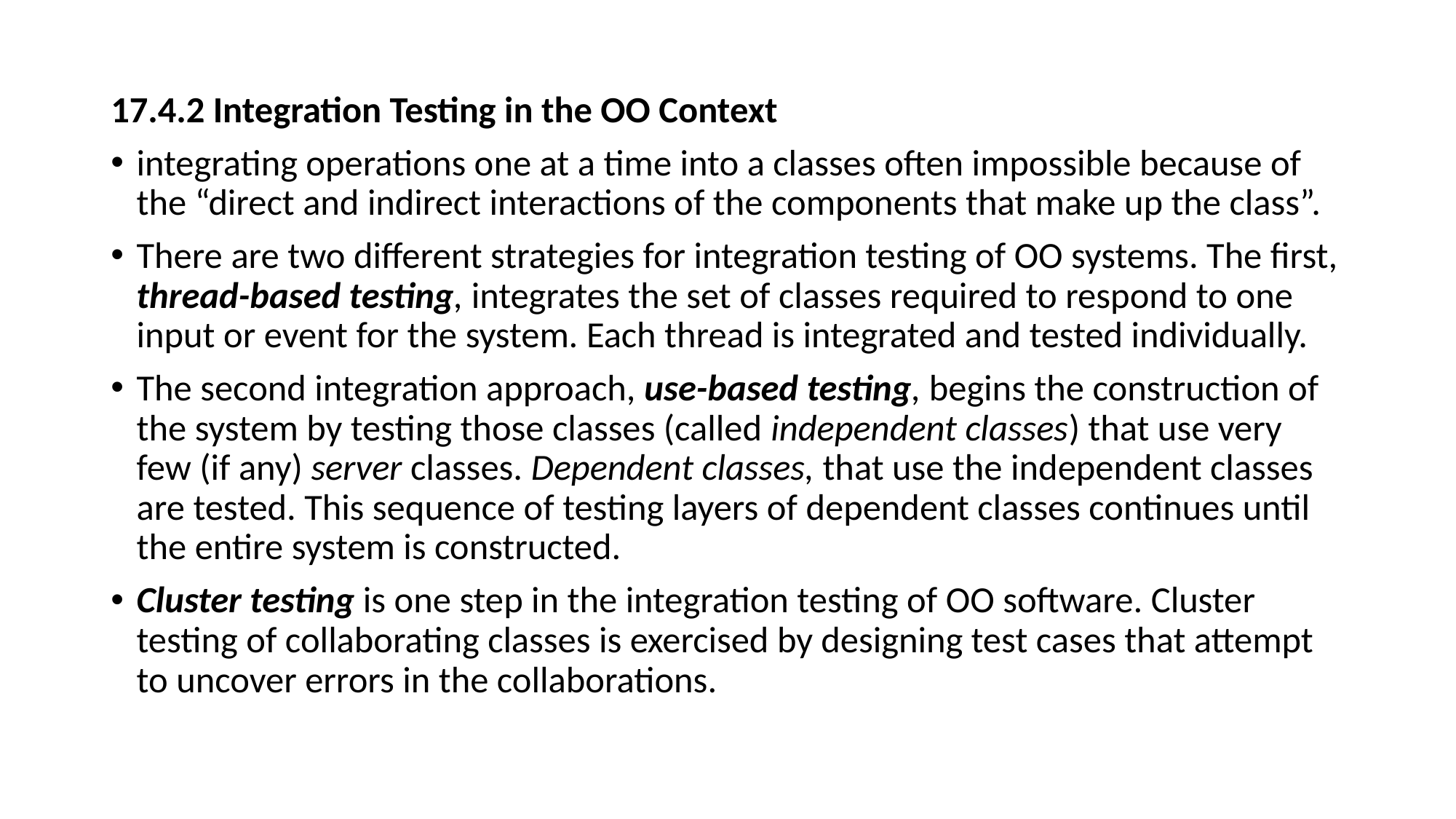

17.4.2 Integration Testing in the OO Context
integrating operations one at a time into a classes often impossible because of the “direct and indirect interactions of the components that make up the class”.
There are two different strategies for integration testing of OO systems. The first, thread-based testing, integrates the set of classes required to respond to one input or event for the system. Each thread is integrated and tested individually.
The second integration approach, use-based testing, begins the construction of the system by testing those classes (called independent classes) that use very few (if any) server classes. Dependent classes, that use the independent classes are tested. This sequence of testing layers of dependent classes continues until the entire system is constructed.
Cluster testing is one step in the integration testing of OO software. Cluster testing of collaborating classes is exercised by designing test cases that attempt to uncover errors in the collaborations.